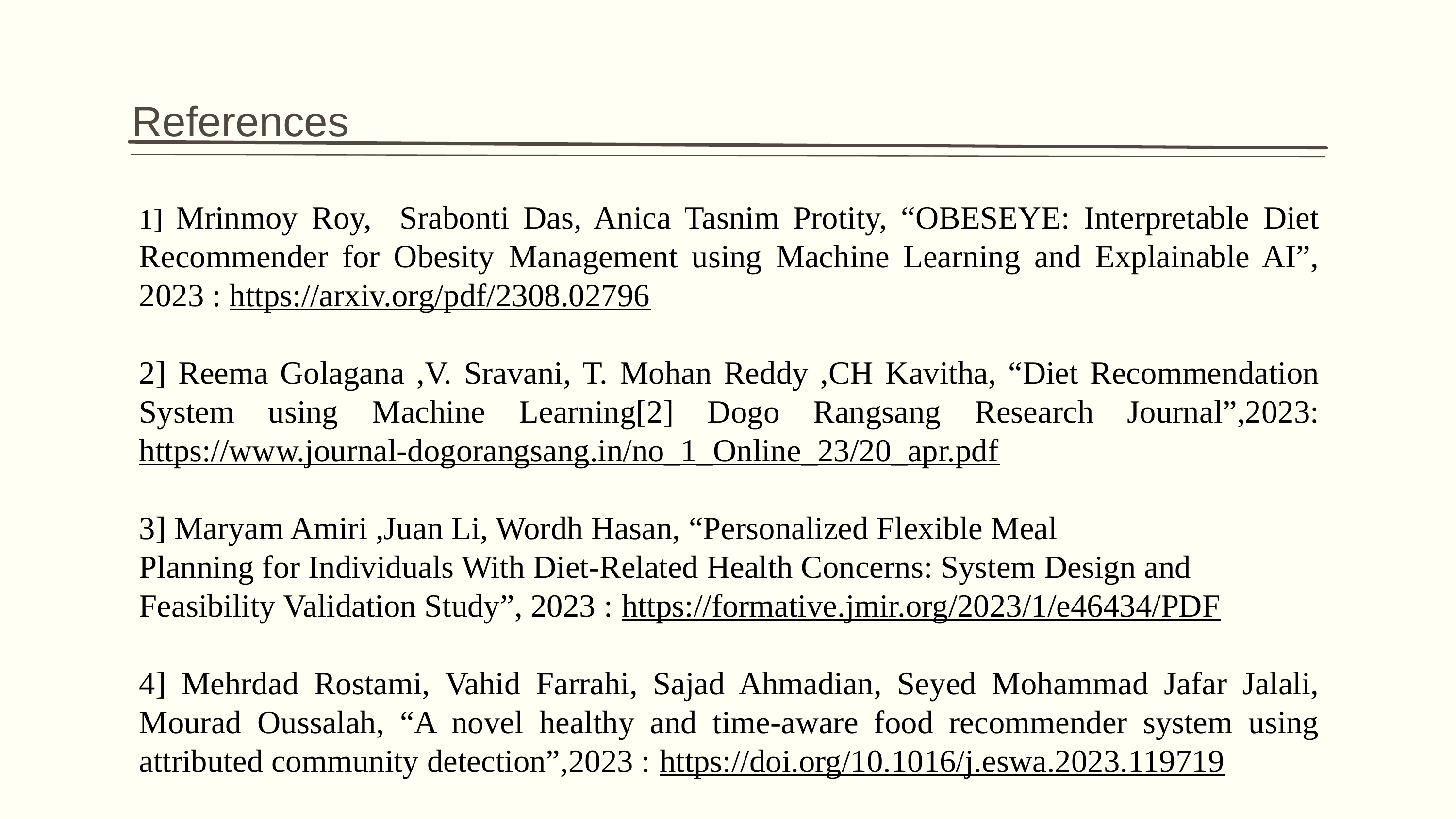

References

1] Mrinmoy Roy,  Srabonti Das, Anica Tasnim Protity, “OBESEYE: Interpretable Diet Recommender for Obesity Management using Machine Learning and Explainable AI”, 2023 : https://arxiv.org/pdf/2308.02796

2] Reema Golagana ,V. Sravani, T. Mohan Reddy ,CH Kavitha, “Diet Recommendation System using Machine Learning[2] Dogo Rangsang Research Journal”,2023: https://www.journal-dogorangsang.in/no_1_Online_23/20_apr.pdf

3] Maryam Amiri ,Juan Li, Wordh Hasan, “Personalized Flexible Meal
Planning for Individuals With Diet-Related Health Concerns: System Design and
Feasibility Validation Study”, 2023 : https://formative.jmir.org/2023/1/e46434/PDF

4] Mehrdad Rostami, Vahid Farrahi, Sajad Ahmadian, Seyed Mohammad Jafar Jalali, Mourad Oussalah, “A novel healthy and time-aware food recommender system using attributed community detection”,2023 : https://doi.org/10.1016/j.eswa.2023.119719